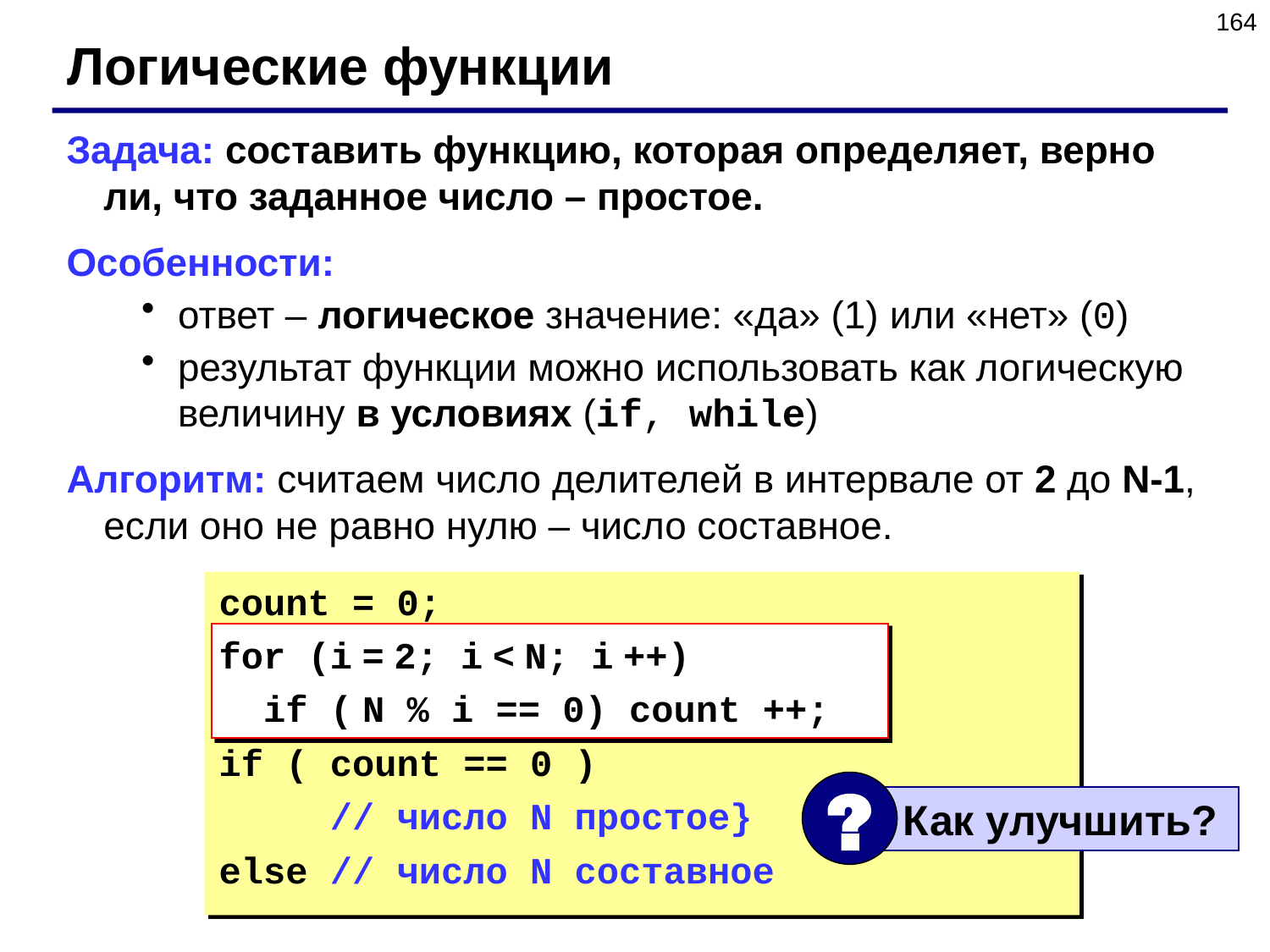

164
Логические функции

Задача: составить функцию, которая определяет, верно ли, что заданное число – простое.
Особенности:
ответ – логическое значение: «да» (1) или «нет» (0)
результат функции можно использовать как логическую величину в условиях (if, while)
Алгоритм: считаем число делителей в интервале от 2 до N-1, если оно не равно нулю – число составное.

count = 0;
for (i = 2; i < N; i ++)
  if ( N % i == 0) count ++;
if ( count == 0 )
     // число N простое}
else // число N составное

?
  Как улучшить?